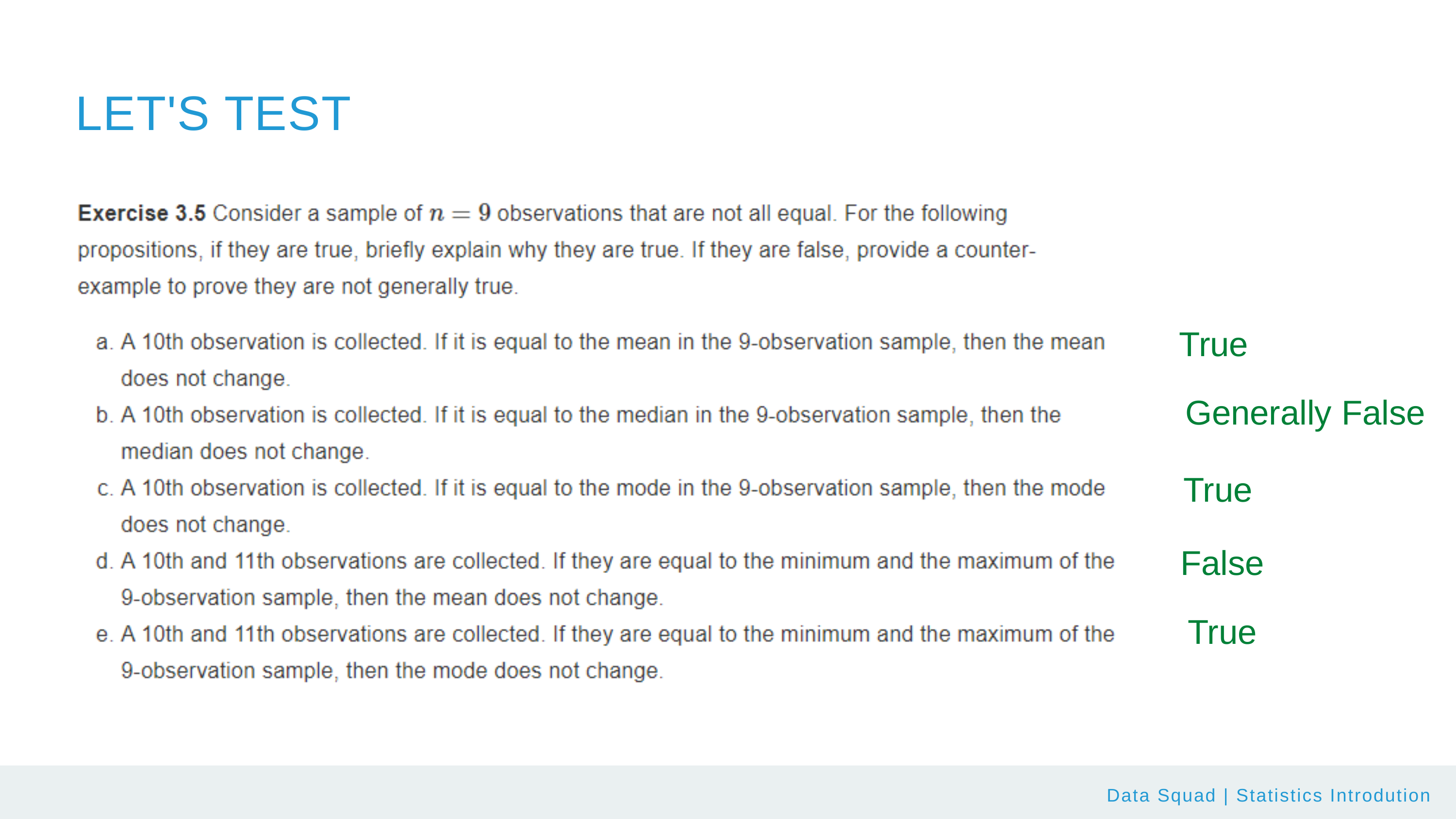

LET'S TEST

True
Generally False
True
False
True

Data Squad | Statistics Introdution